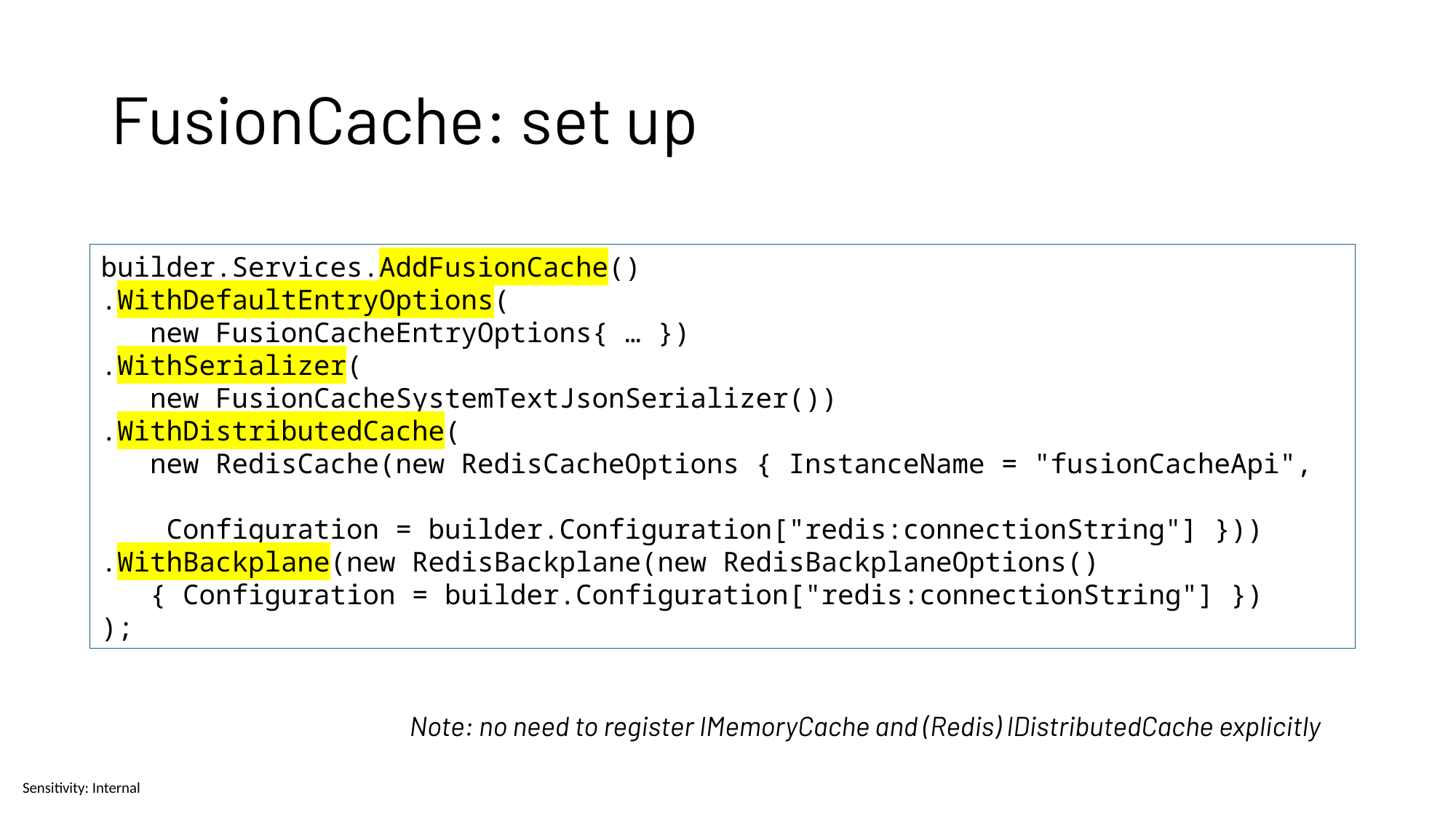

# FusionCache: set up
builder.Services.AddFusionCache()
.WithDefaultEntryOptions(
   new FusionCacheEntryOptions{ … })
.WithSerializer(
   new FusionCacheSystemTextJsonSerializer())
.WithDistributedCache(
   new RedisCache(new RedisCacheOptions { InstanceName = "fusionCacheApi",
    Configuration = builder.Configuration["redis:connectionString"] }))
.WithBackplane(new RedisBackplane(new RedisBackplaneOptions()
   { Configuration = builder.Configuration["redis:connectionString"] })
);
Note: no need to register IMemoryCache and (Redis) IDistributedCache explicitly